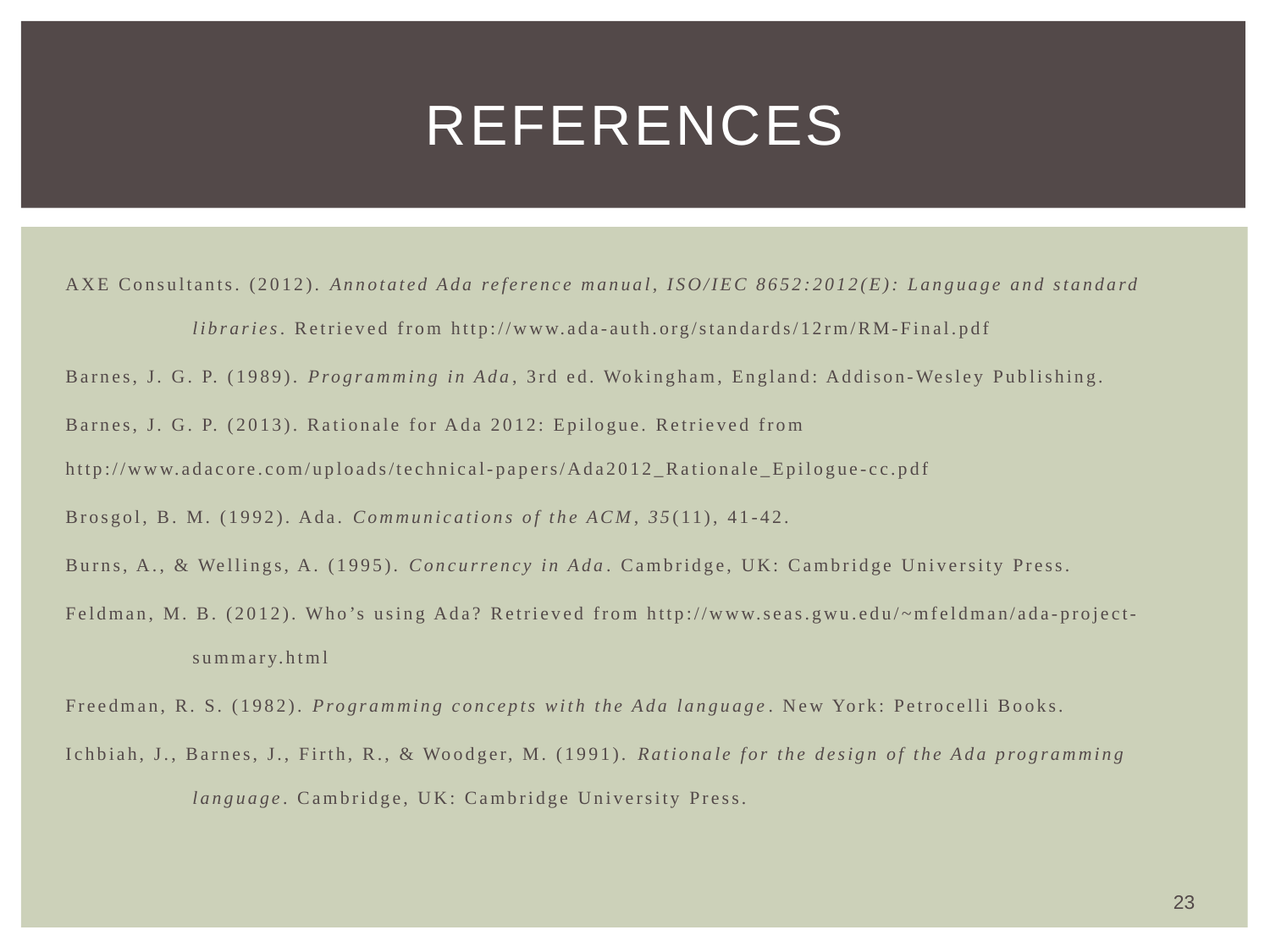

# References
AXE Consultants. (2012). Annotated Ada reference manual, ISO/IEC 8652:2012(E): Language and standard 	libraries. Retrieved from http://www.ada-auth.org/standards/12rm/RM-Final.pdf
Barnes, J. G. P. (1989). Programming in Ada, 3rd ed. Wokingham, England: Addison-Wesley Publishing.
Barnes, J. G. P. (2013). Rationale for Ada 2012: Epilogue. Retrieved from 	http://www.adacore.com/uploads/technical-papers/Ada2012_Rationale_Epilogue-cc.pdf
Brosgol, B. M. (1992). Ada. Communications of the ACM, 35(11), 41-42.
Burns, A., & Wellings, A. (1995). Concurrency in Ada. Cambridge, UK: Cambridge University Press.
Feldman, M. B. (2012). Who’s using Ada? Retrieved from http://www.seas.gwu.edu/~mfeldman/ada-project-	summary.html
Freedman, R. S. (1982). Programming concepts with the Ada language. New York: Petrocelli Books.
Ichbiah, J., Barnes, J., Firth, R., & Woodger, M. (1991). Rationale for the design of the Ada programming 	language. Cambridge, UK: Cambridge University Press.
23